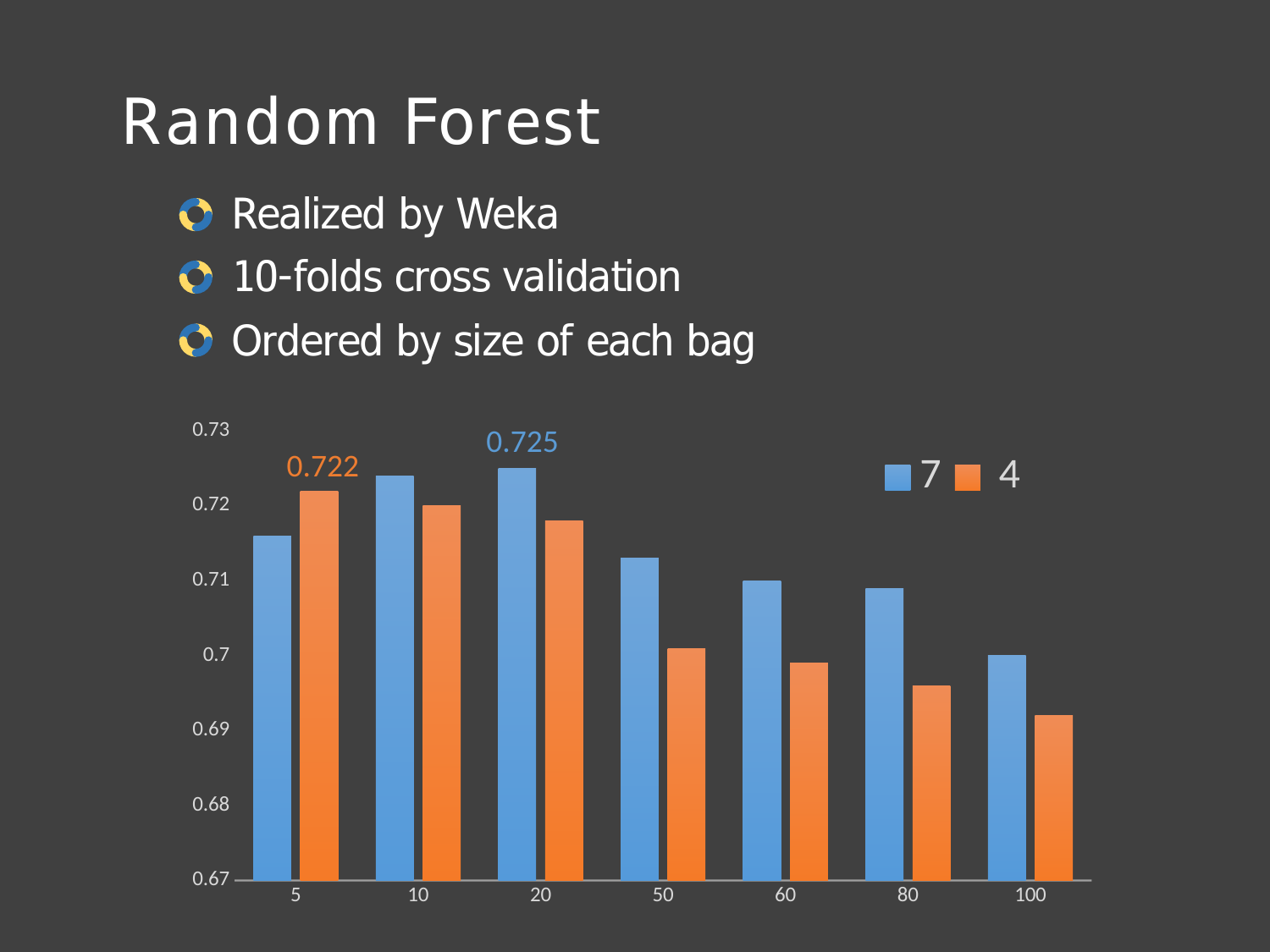

Random Forest
Realized by Weka

10-folds cross validation

Ordered by size of each bag

### Chart

| Category | 7 |  4 |
|---|---|---|
| 5 | 0.716 | 0.722 |
| 10 | 0.724 | 0.72 |
| 20 | 0.725 | 0.718 |
| 50 | 0.713 | 0.701 |
| 60 | 0.71 | 0.699 |
| 80 | 0.709 | 0.696 |
| 100 | 0.7 | 0.692 |
0.725
0.722